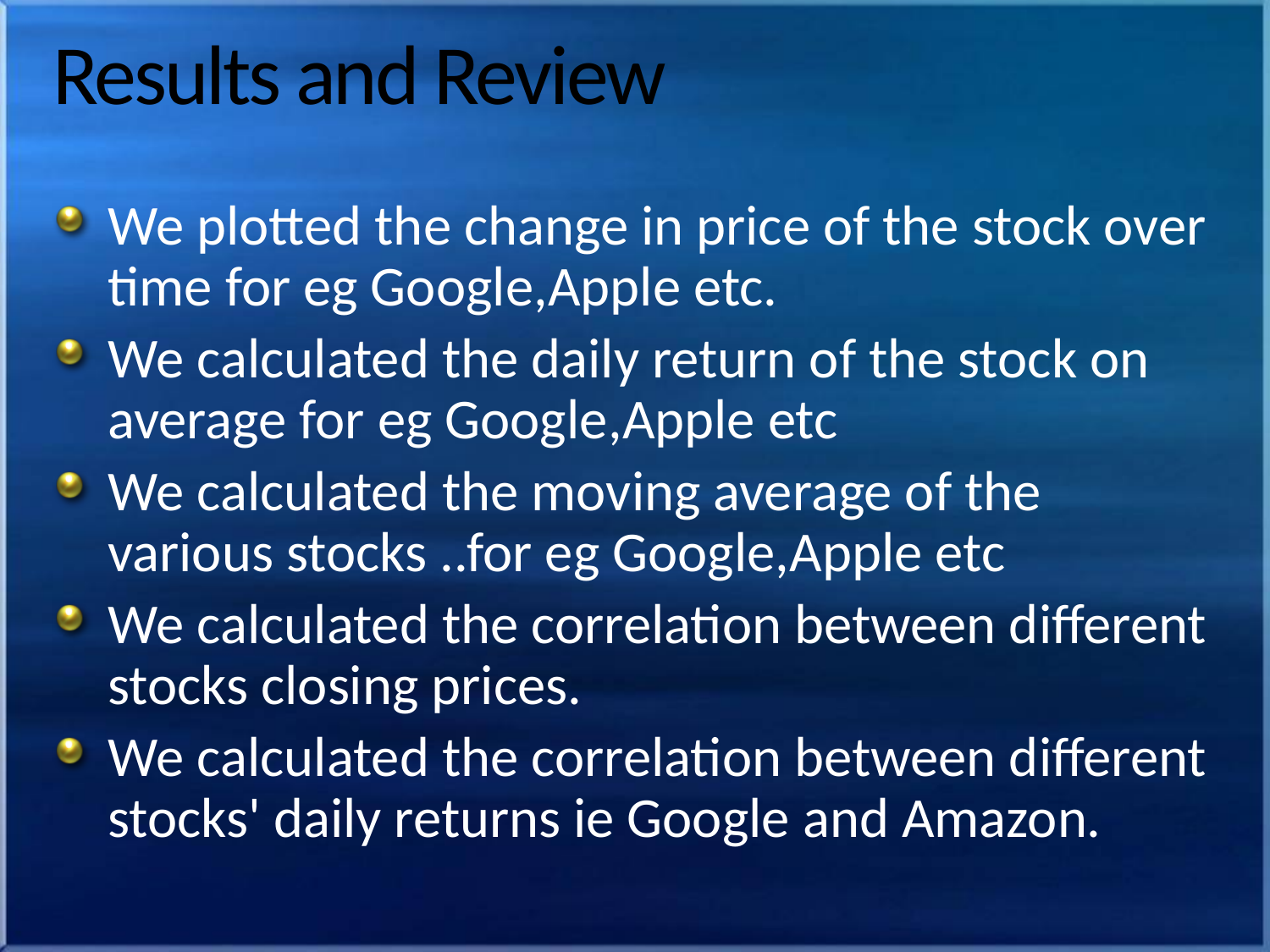

# Results and Review
We plotted the change in price of the stock over time for eg Google,Apple etc.
We calculated the daily return of the stock on average for eg Google,Apple etc
We calculated the moving average of the various stocks ..for eg Google,Apple etc
We calculated the correlation between different stocks closing prices.
We calculated the correlation between different stocks' daily returns ie Google and Amazon.